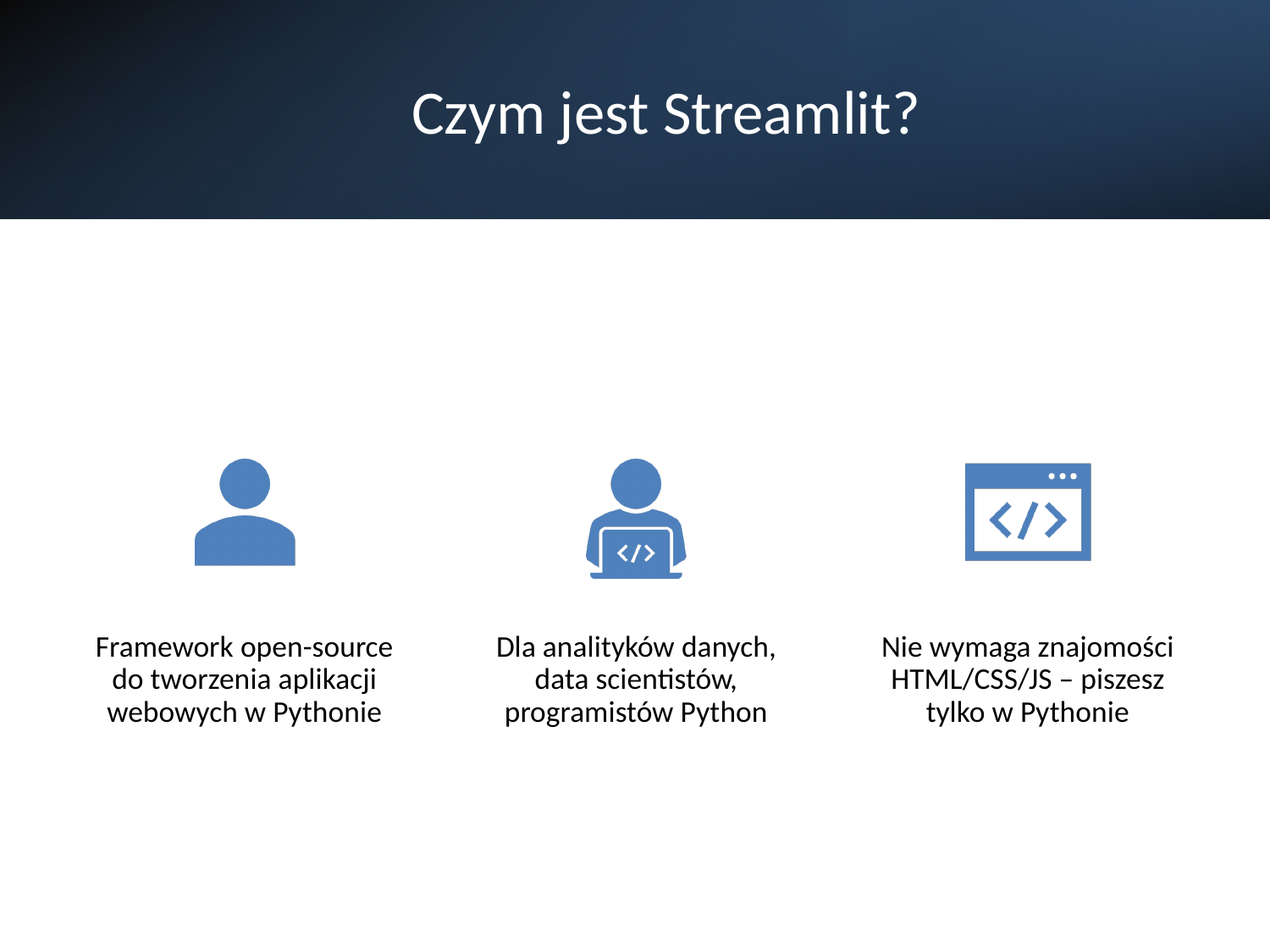

# Czym jest Streamlit?
Framework open-source do tworzenia aplikacji webowych w Pythonie
Dla analityków danych, data scientistów, programistów Python
Nie wymaga znajomości HTML/CSS/JS – piszesz tylko w Pythonie